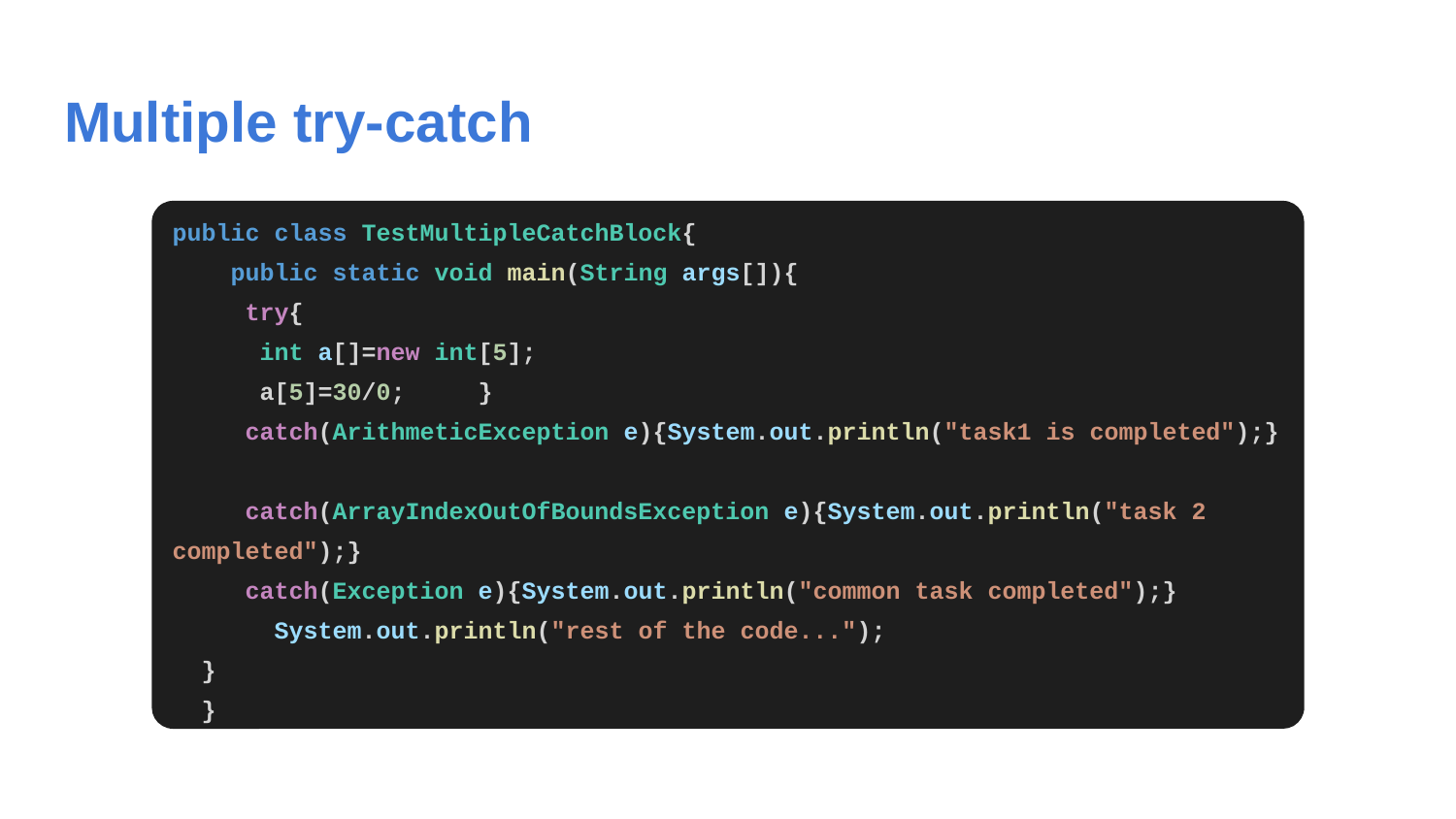

# Multiple try-catch

public class TestMultipleCatchBlock{
    public static void main(String args[]){
     try{
      int a[]=new int[5];
      a[5]=30/0;     }
     catch(ArithmeticException e){System.out.println("task1 is completed");}
     catch(ArrayIndexOutOfBoundsException e){System.out.println("task 2 completed");}
     catch(Exception e){System.out.println("common task completed");}
       System.out.println("rest of the code...");
  }
  }